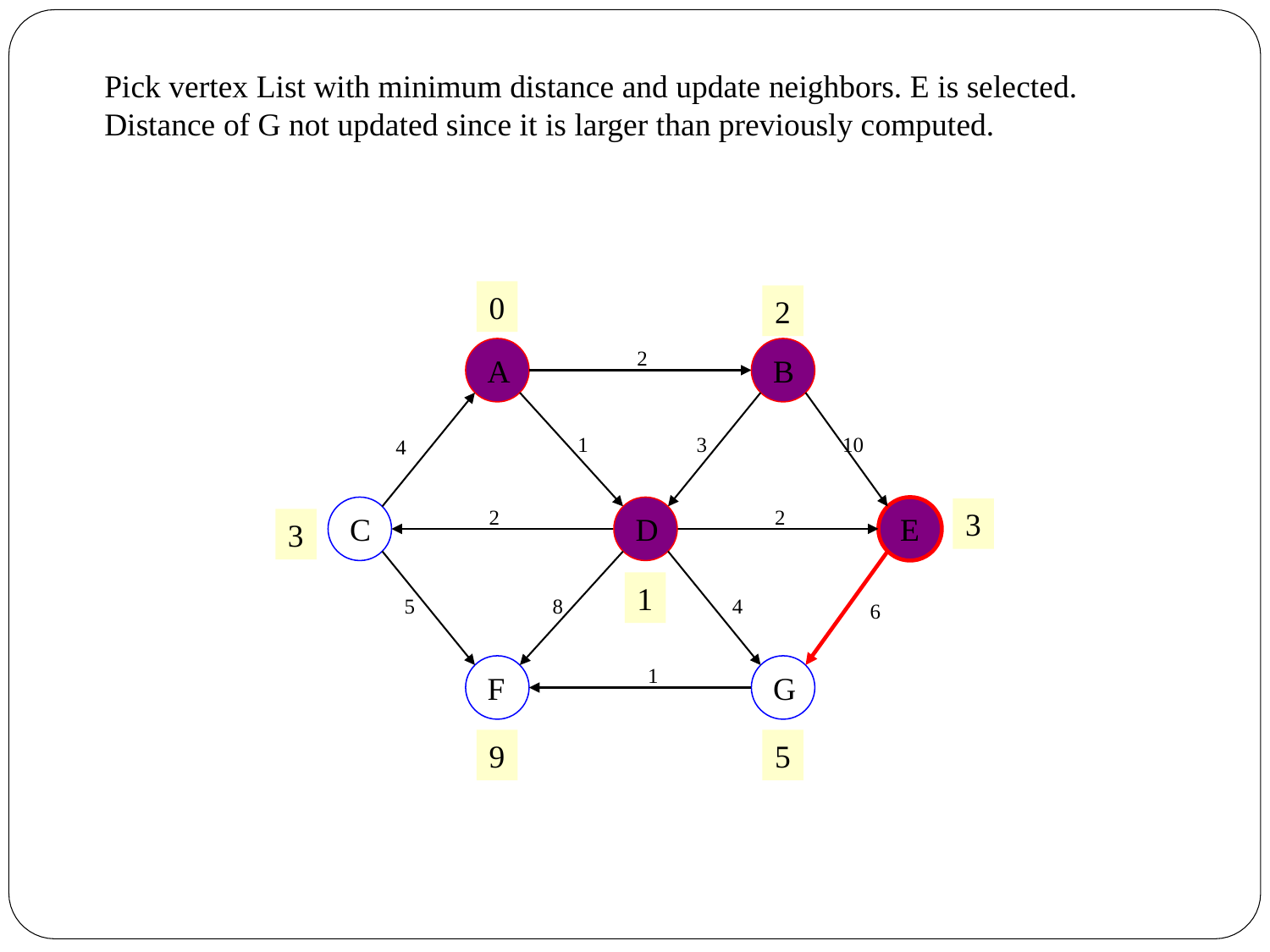

Pick vertex List with minimum distance and update neighbors. E is selected.
Distance of G not updated since it is larger than previously computed.
0
2
2
A
B
1
3
10
4
2
2
C
D
E
3
3
1
5
8
4
6
1
F
G
9
5